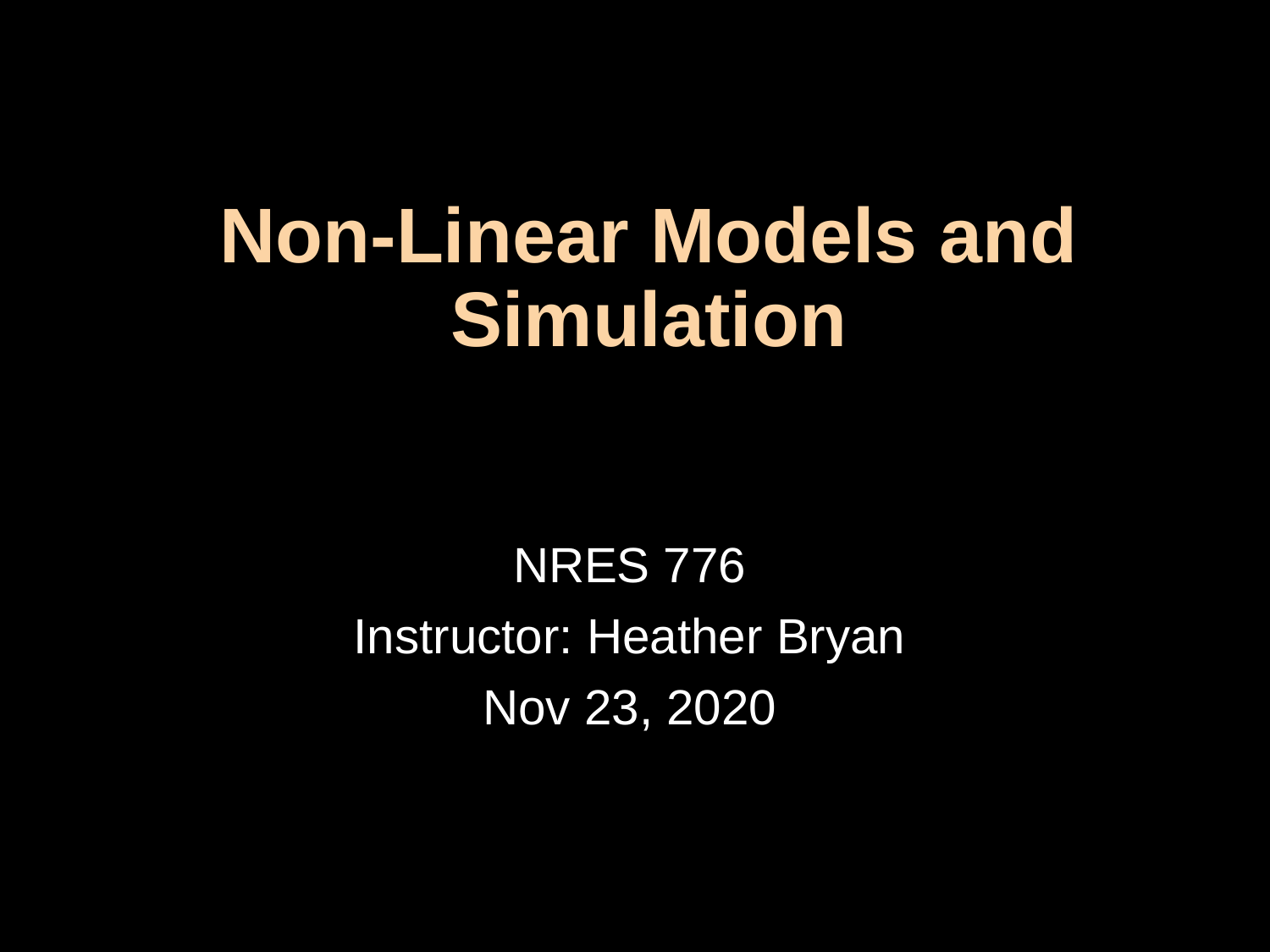

# Non-Linear Models and Simulation
NRES 776
Instructor: Heather Bryan
Nov 23, 2020